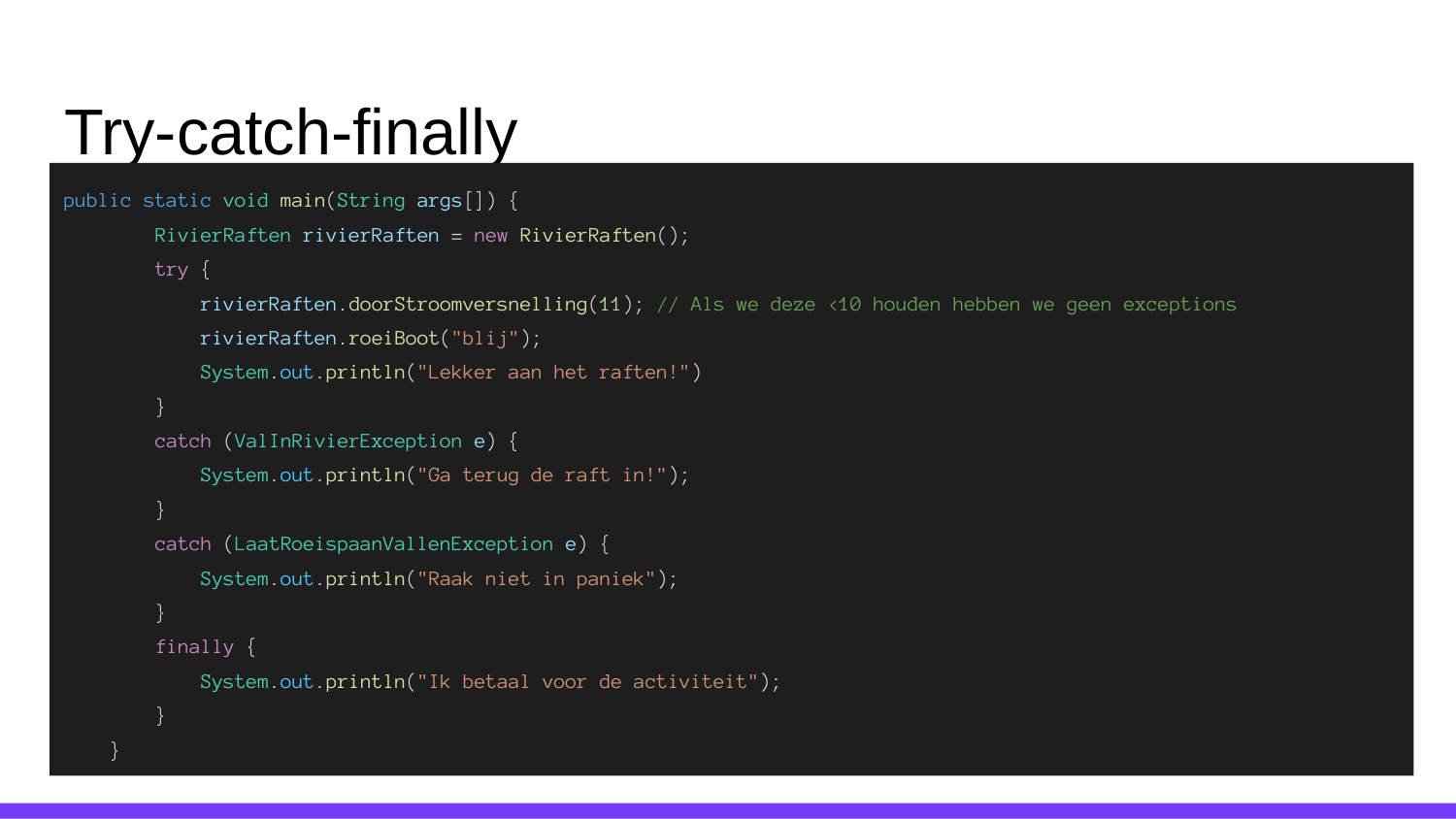

# Try-catch-finally
public static void main(String args[]) {
        RivierRaften rivierRaften = new RivierRaften();
        try {
            rivierRaften.doorStroomversnelling(11); // Als we deze <10 houden hebben we geen exceptions
            rivierRaften.roeiBoot("blij");
            System.out.println("Lekker aan het raften!")
        }
        catch (ValInRivierException e) {
            System.out.println("Ga terug de raft in!");
        }
        catch (LaatRoeispaanVallenException e) {
            System.out.println("Raak niet in paniek");
        }
        finally {
            System.out.println("Ik betaal voor de activiteit");
        }
    }